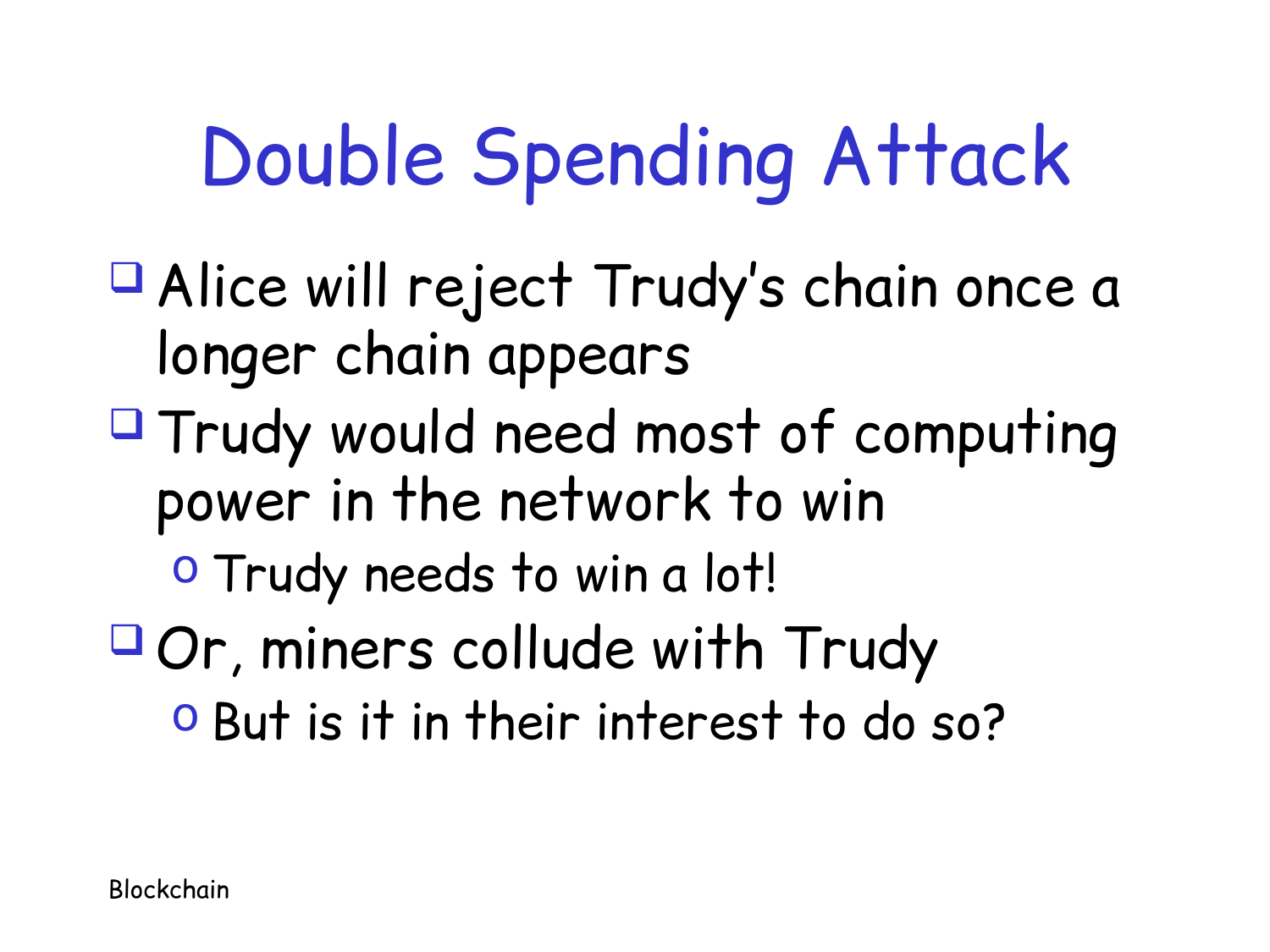

# Double Spending Attack
Alice will reject Trudy’s chain once a longer chain appears
Trudy would need most of computing power in the network to win
Trudy needs to win a lot!
Or, miners collude with Trudy
But is it in their interest to do so?
Blockchain